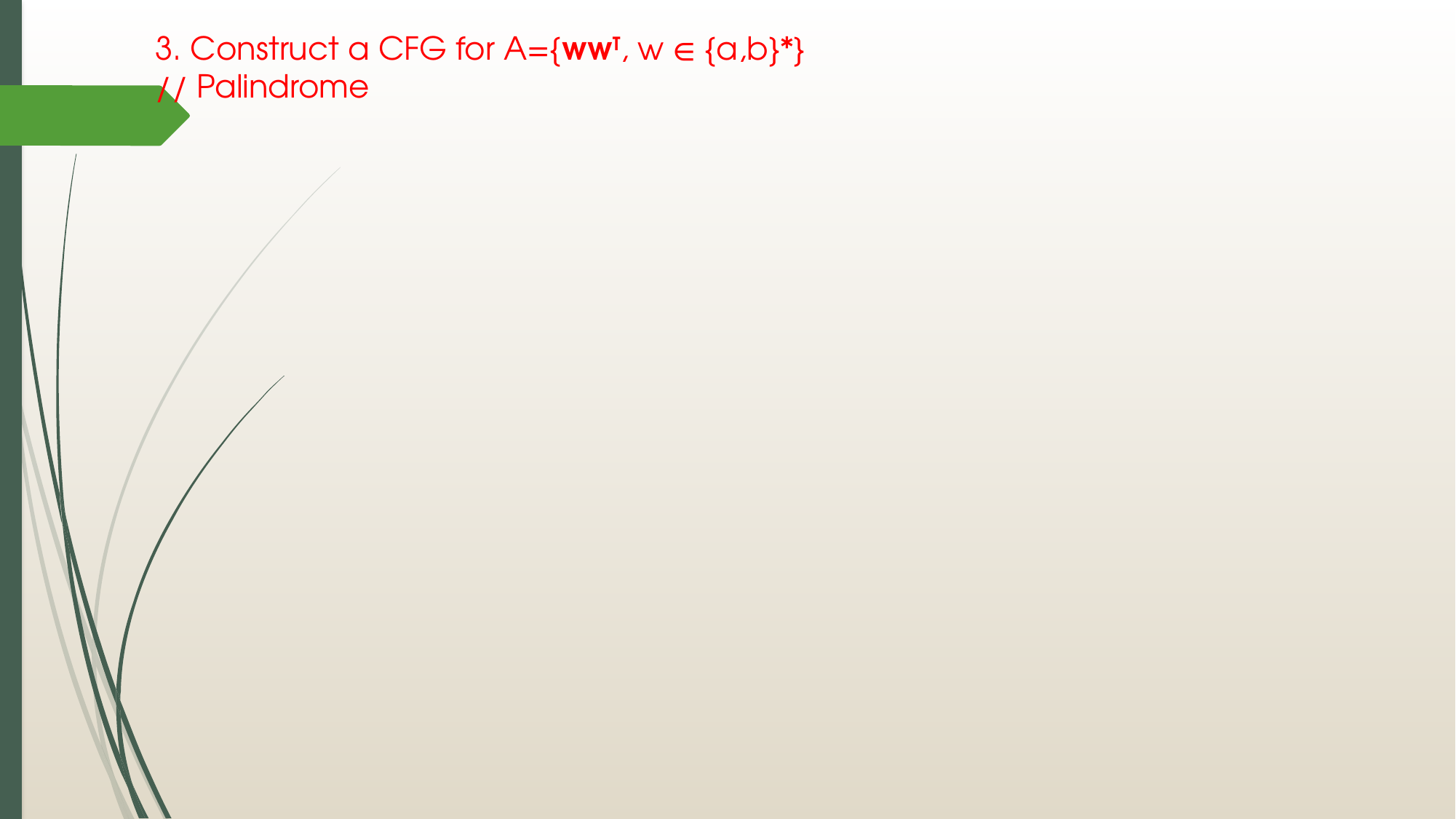

# 3. Construct a CFG for A={wwT, w ∈ {a,b}*} // Palindrome